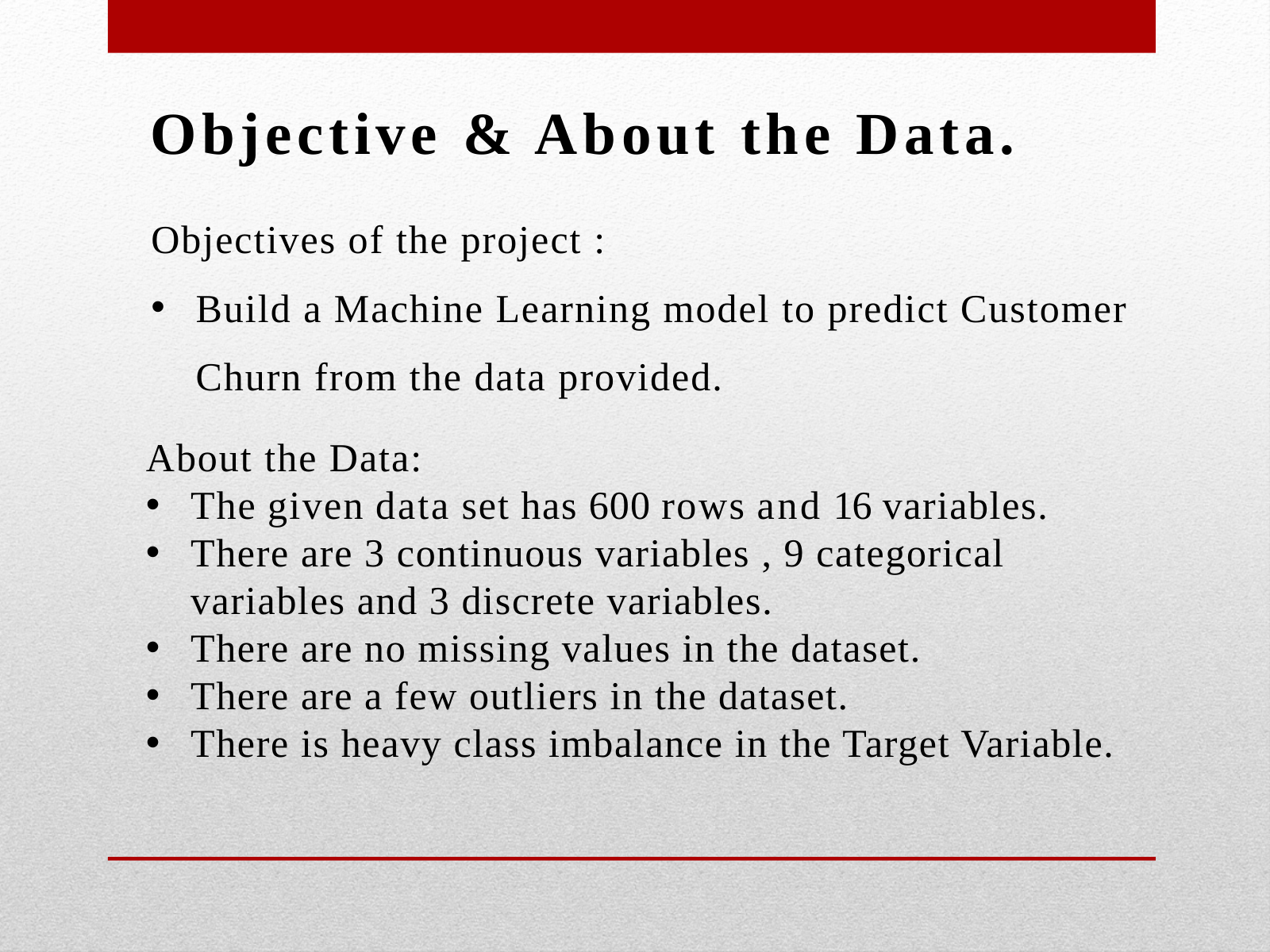

Objective & About the Data.
Objectives of the project :
Build a Machine Learning model to predict Customer Churn from the data provided.

About the Data:
The given data set has 600 rows and 16 variables.
There are 3 continuous variables , 9 categorical variables and 3 discrete variables.
There are no missing values in the dataset.
There are a few outliers in the dataset.
There is heavy class imbalance in the Target Variable.